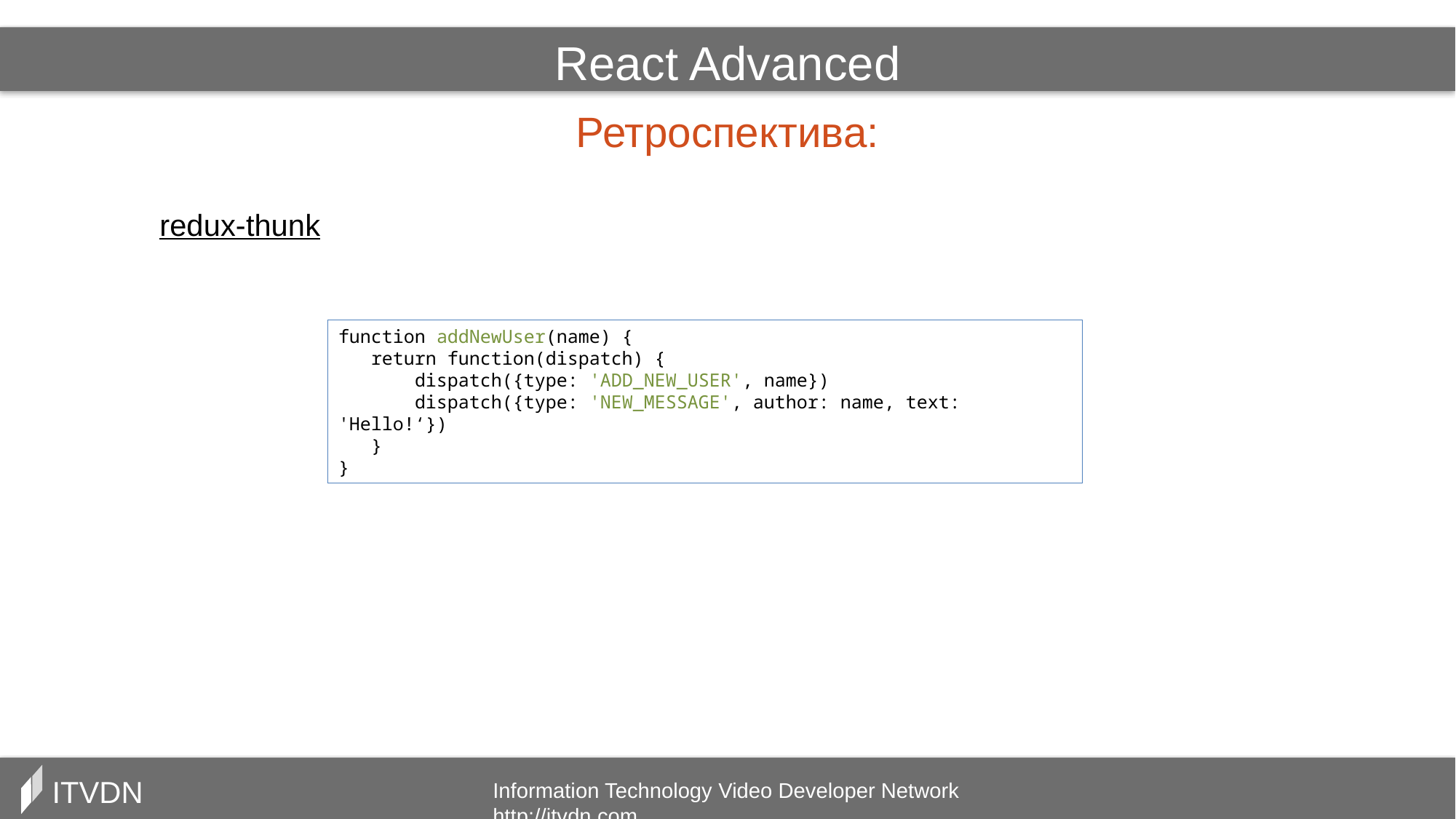

React Advanced
Ретроспектива:
redux-thunk
function addNewUser(name) {
   return function(dispatch) {
       dispatch({type: 'ADD_NEW_USER', name})
       dispatch({type: 'NEW_MESSAGE', author: name, text: 'Hello!‘})
   }
}

ITVDN
Information Technology Video Developer Network                                                       http://itvdn.com